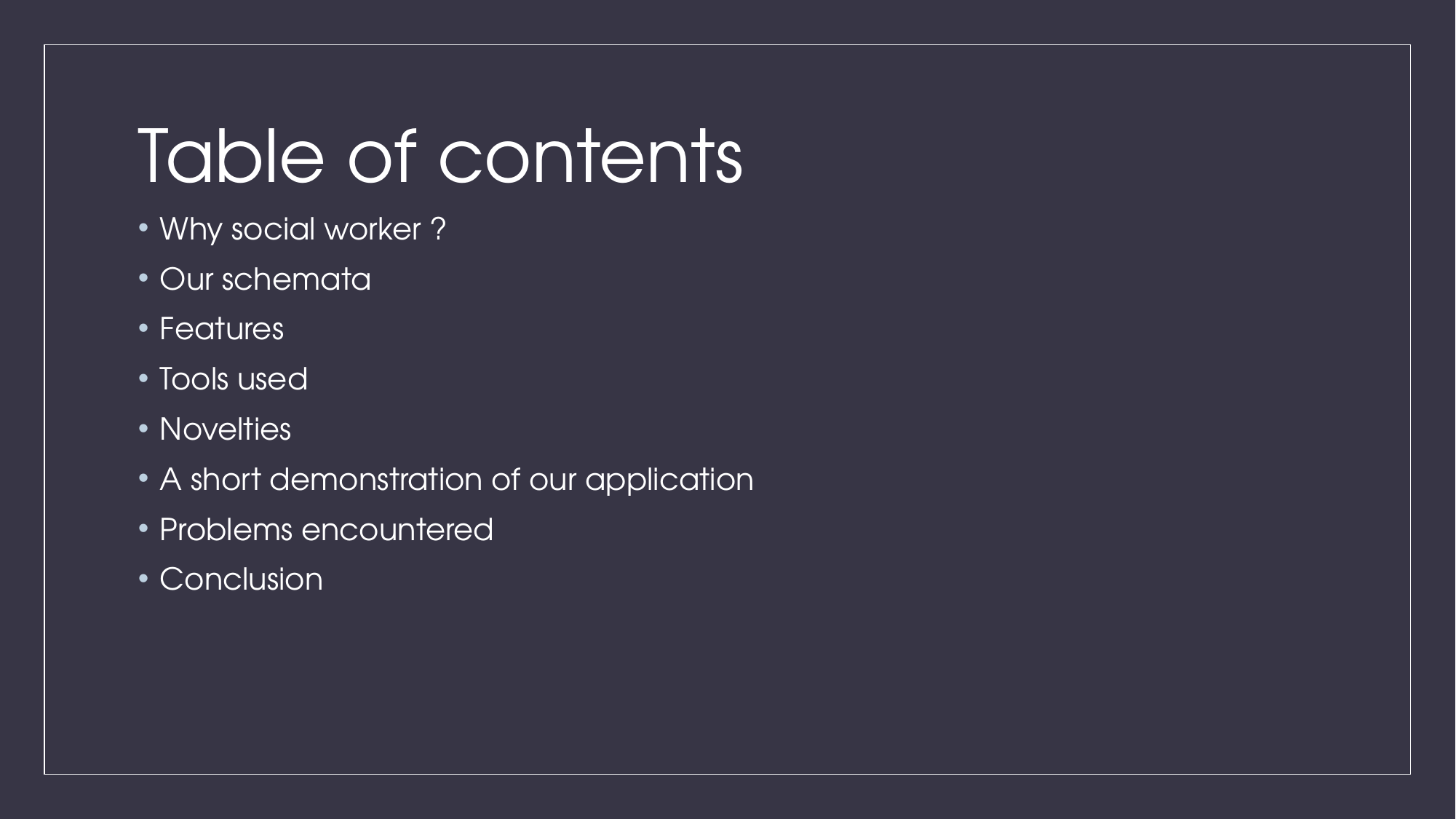

# Table of contents
Why social worker ?
Our schemata
Features
Tools used
Novelties
A short demonstration of our application
Problems encountered
Conclusion